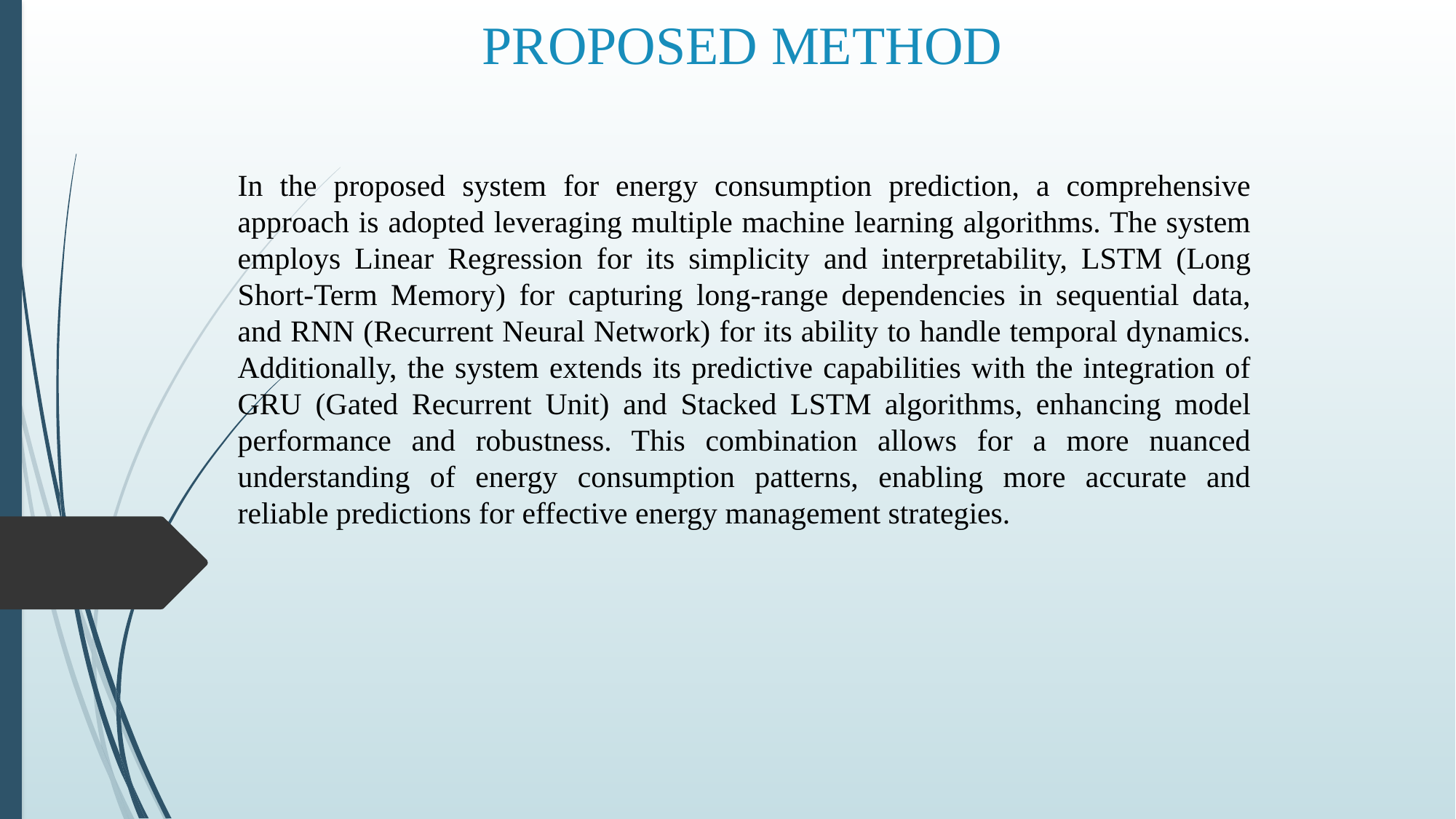

# PROPOSED METHOD
In the proposed system for energy consumption prediction, a comprehensive approach is adopted leveraging multiple machine learning algorithms. The system employs Linear Regression for its simplicity and interpretability, LSTM (Long Short-Term Memory) for capturing long-range dependencies in sequential data, and RNN (Recurrent Neural Network) for its ability to handle temporal dynamics. Additionally, the system extends its predictive capabilities with the integration of GRU (Gated Recurrent Unit) and Stacked LSTM algorithms, enhancing model performance and robustness. This combination allows for a more nuanced understanding of energy consumption patterns, enabling more accurate and reliable predictions for effective energy management strategies.